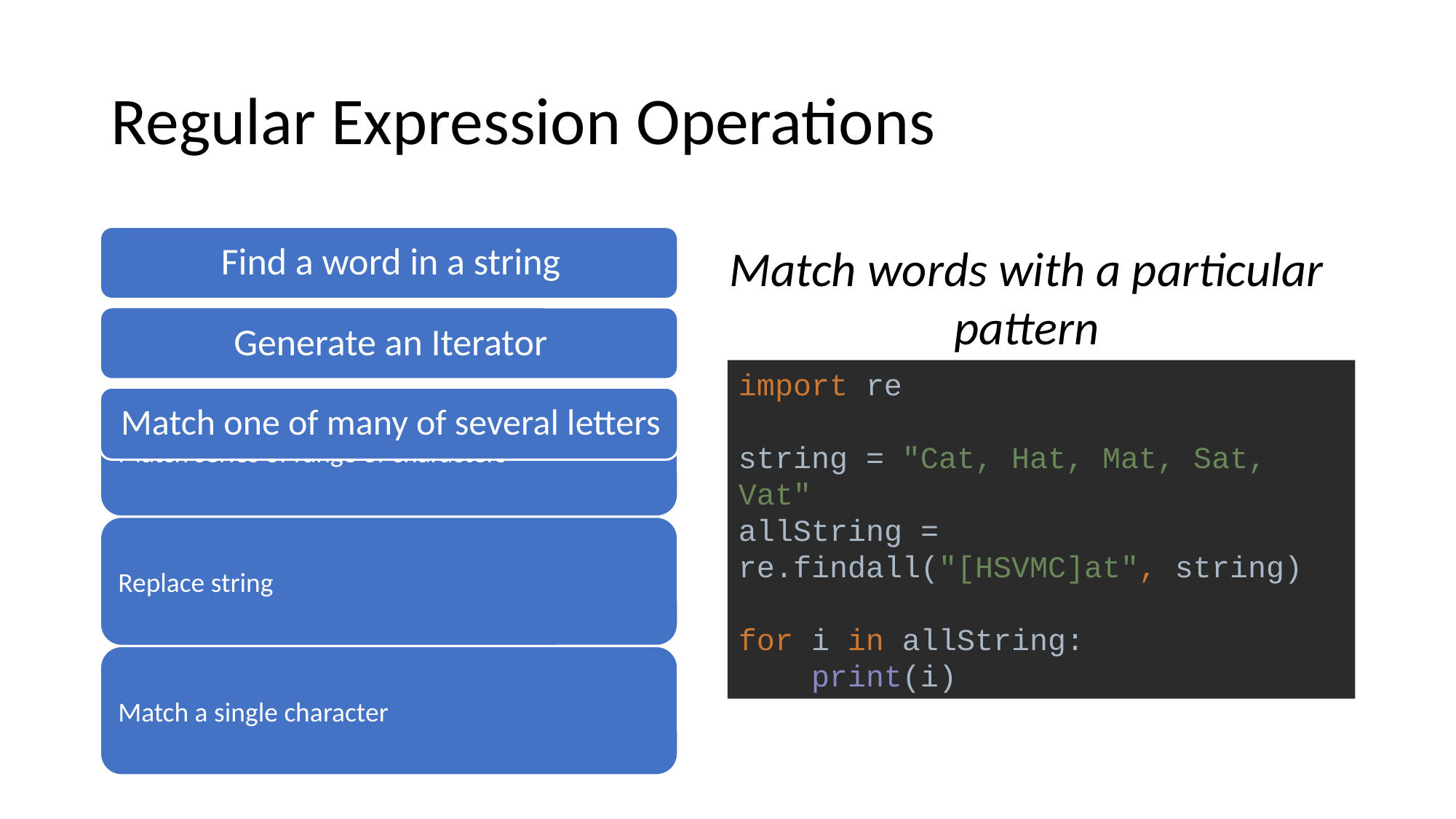

# Regular Expression Operations
Find a word in a string
Generate an Iterator
Match one of many of several letters
Match words with a particular pattern
import re
string = "Cat, Hat, Mat, Sat, Vat"
allString = re.findall("[HSVMC]at", string)
for i in allString:
    print(i)
Match series of range of characters
Replace string
Match a single character